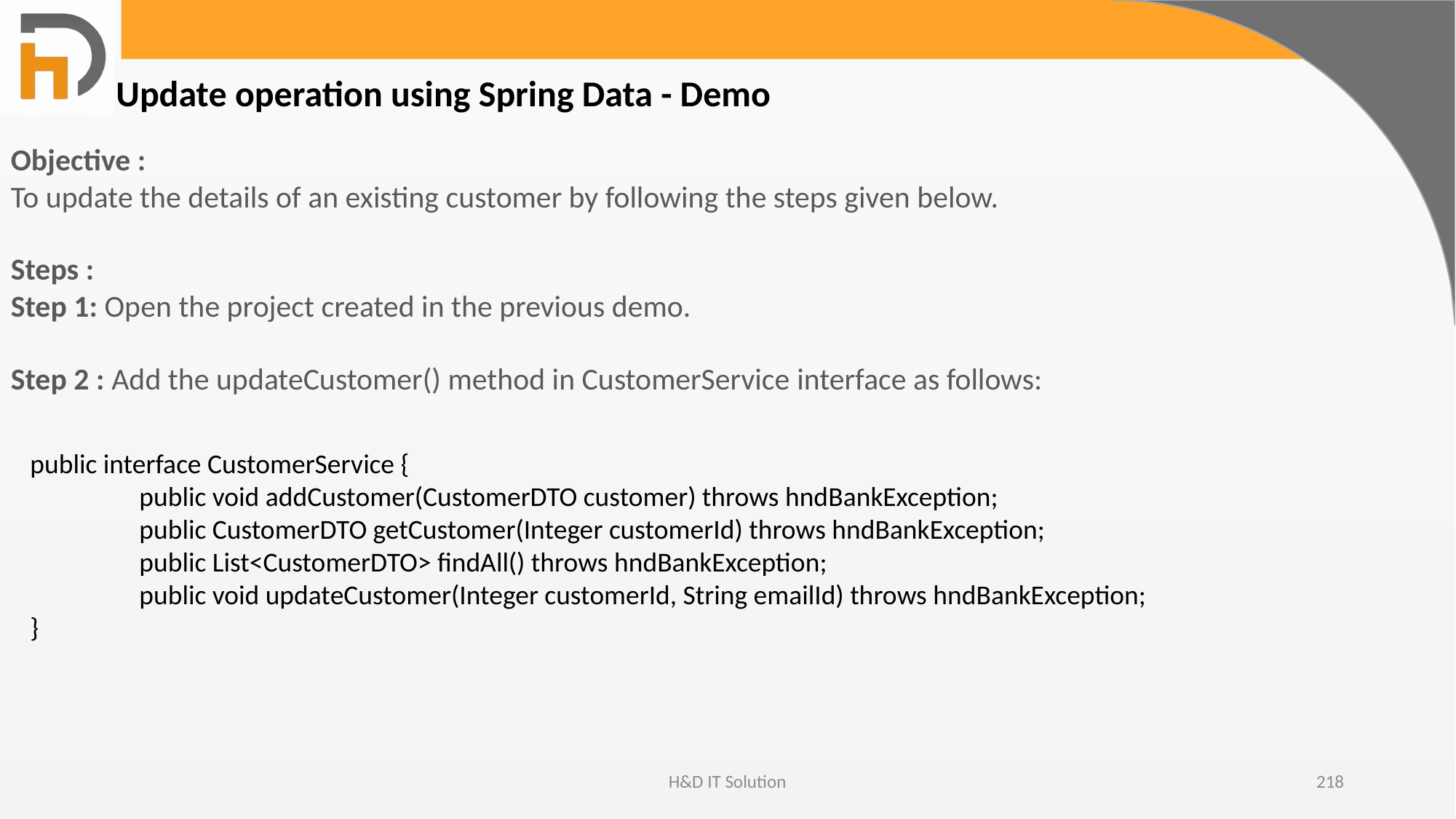

Update operation using Spring Data - Demo
Objective :
To update the details of an existing customer by following the steps given below.

Steps :
Step 1: Open the project created in the previous demo.

Step 2 : Add the updateCustomer() method in CustomerService interface as follows:
public interface CustomerService {
	public void addCustomer(CustomerDTO customer) throws hndBankException;
	public CustomerDTO getCustomer(Integer customerId) throws hndBankException;
	public List<CustomerDTO> findAll() throws hndBankException;
	public void updateCustomer(Integer customerId, String emailId) throws hndBankException;
}
H&D IT Solution
218